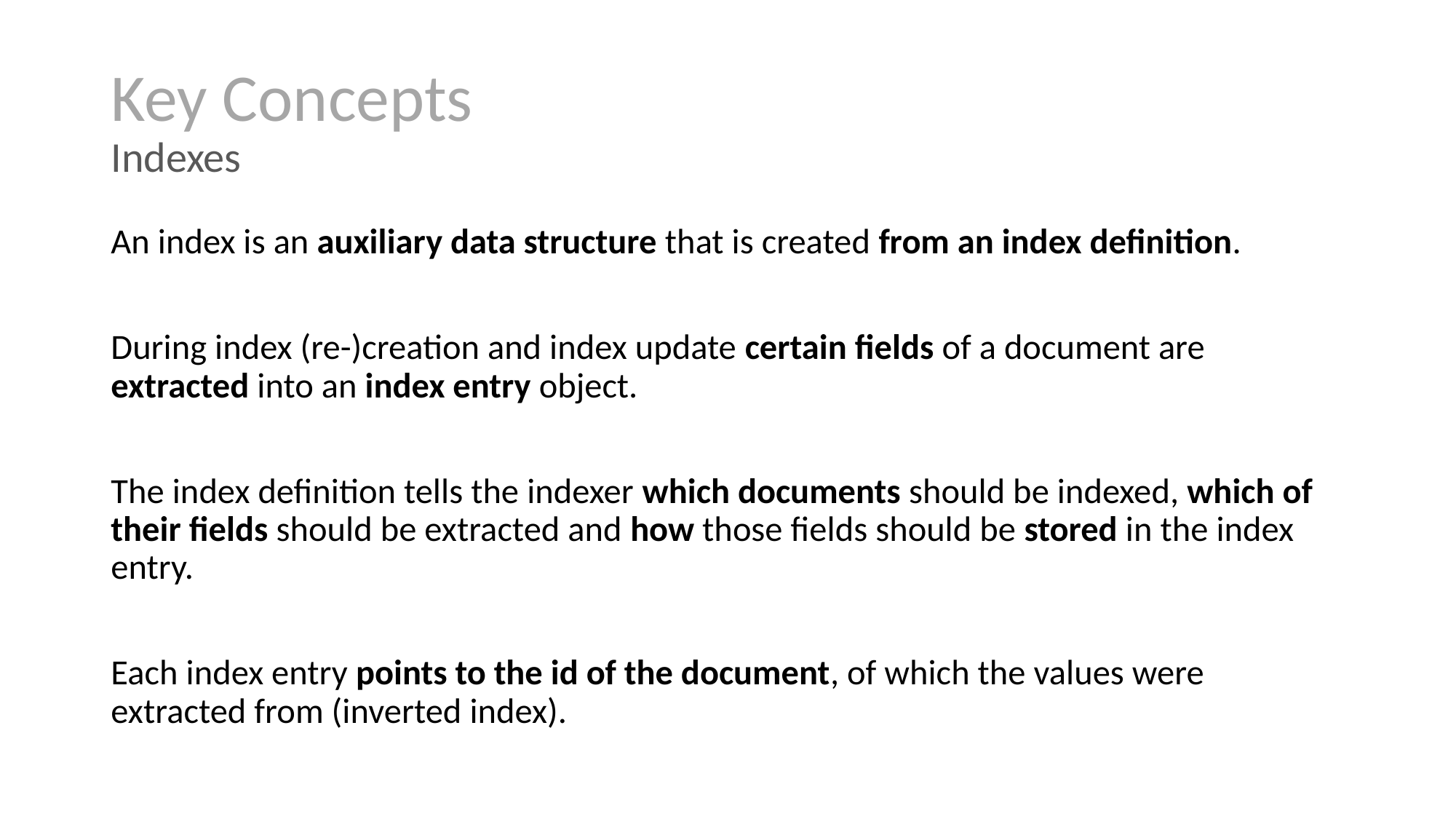

# Key Concepts Indexes
An index is an auxiliary data structure that is created from an index definition.

During index (re-)creation and index update certain fields of a document are extracted into an index entry object.

The index definition tells the indexer which documents should be indexed, which of their fields should be extracted and how those fields should be stored in the index entry.

Each index entry points to the id of the document, of which the values were extracted from (inverted index).